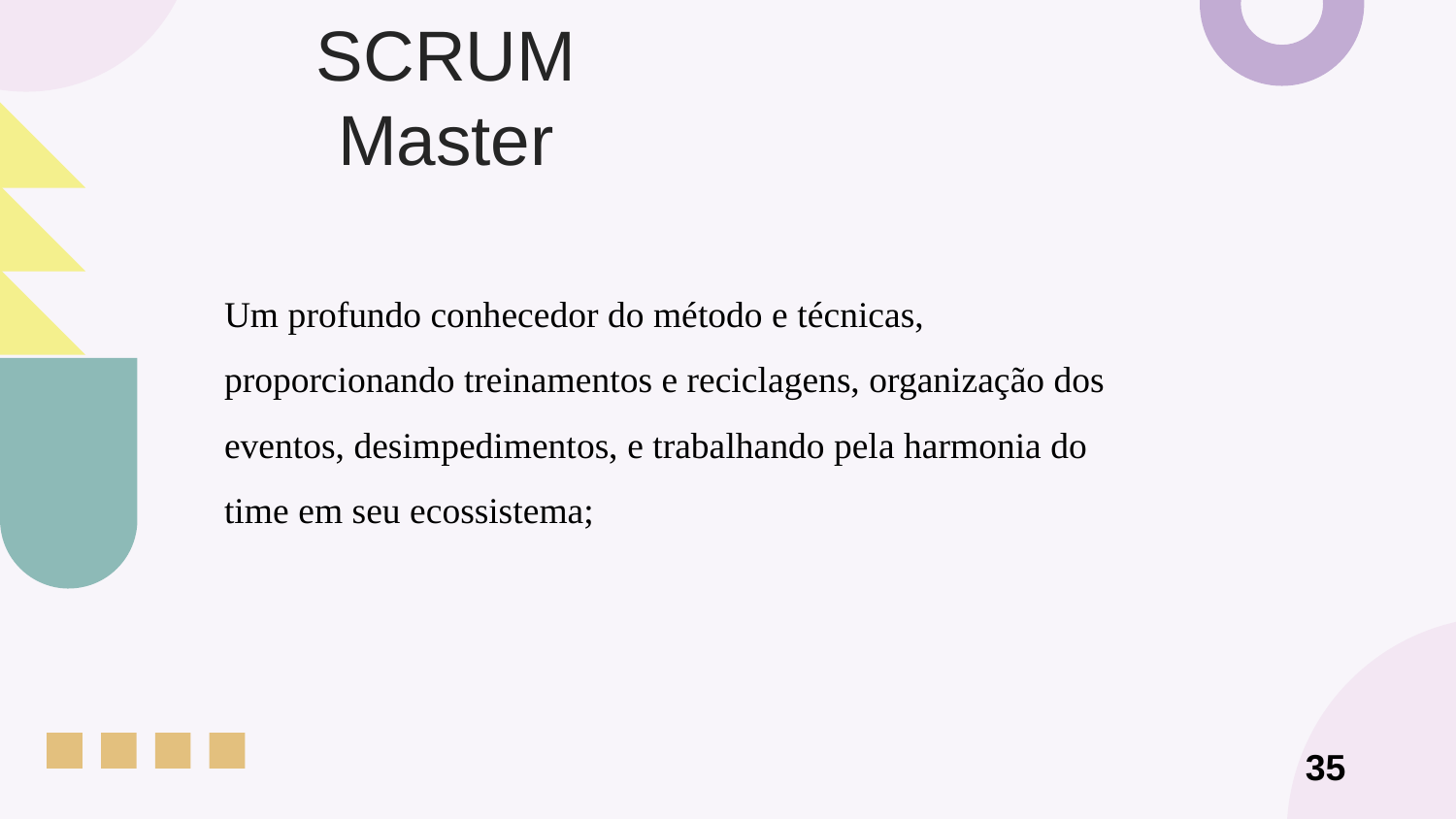

# SCRUM Master

Um profundo conhecedor do método e técnicas, proporcionando treinamentos e reciclagens, organização dos eventos, desimpedimentos, e trabalhando pela harmonia do time em seu ecossistema;

35